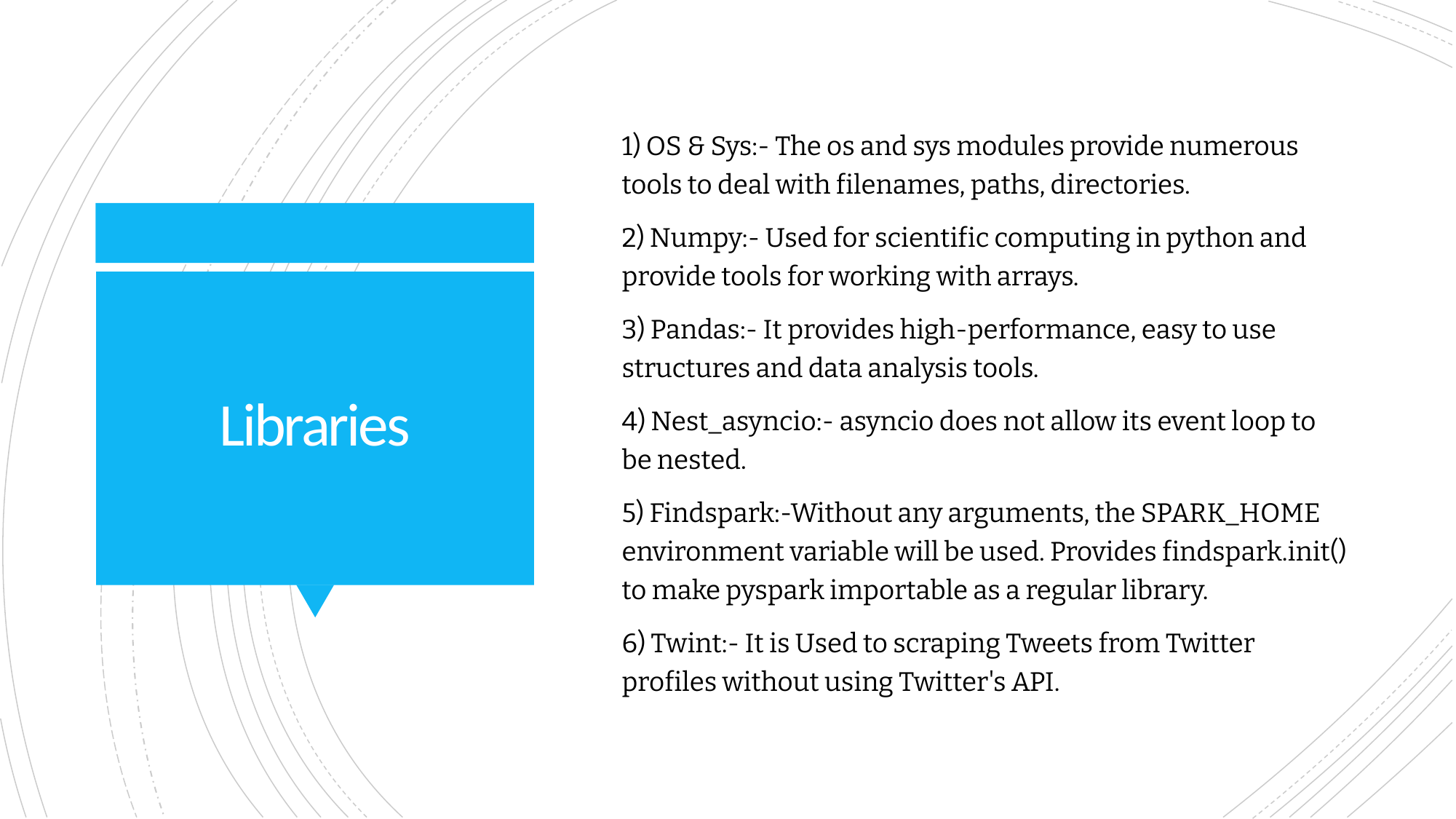

1) OS & Sys:- The os and sys modules provide numerous tools to deal with filenames, paths, directories.
2) Numpy:- Used for scientific computing in python and provide tools for working with arrays.
3) Pandas:- It provides high-performance, easy to use structures and data analysis tools.
4) Nest_asyncio:- asyncio does not allow its event loop to be nested.
5) Findspark:-Without any arguments, the SPARK_HOME environment variable will be used. Provides findspark.init() to make pyspark importable as a regular library.
6) Twint:- It is Used to scraping Tweets from Twitter profiles without using Twitter's API.
# Libraries